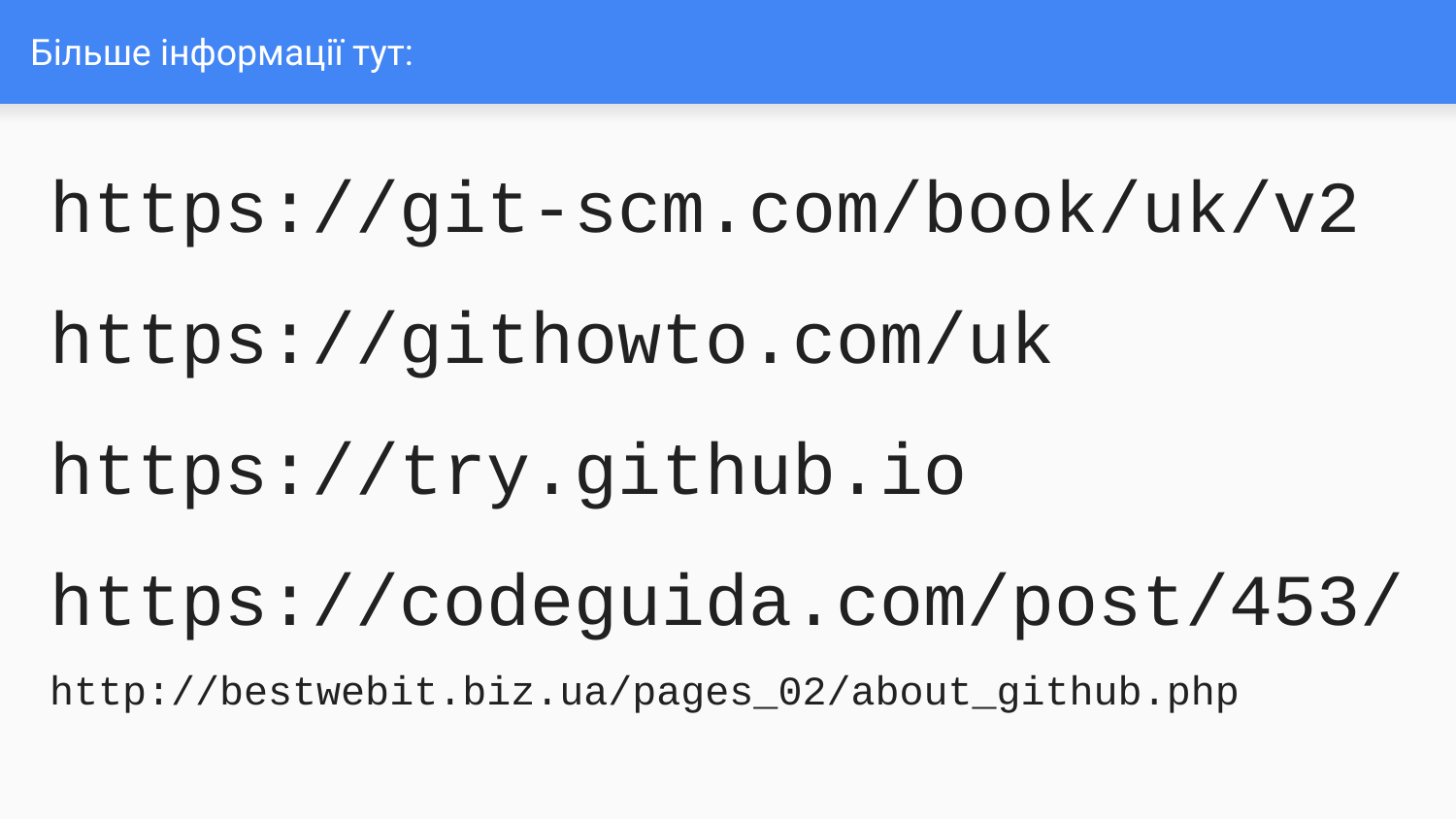

# Більше інформації тут:
https://git-scm.com/book/uk/v2
https://githowto.com/uk
https://try.github.io
https://codeguida.com/post/453/
http://bestwebit.biz.ua/pages_02/about_github.php